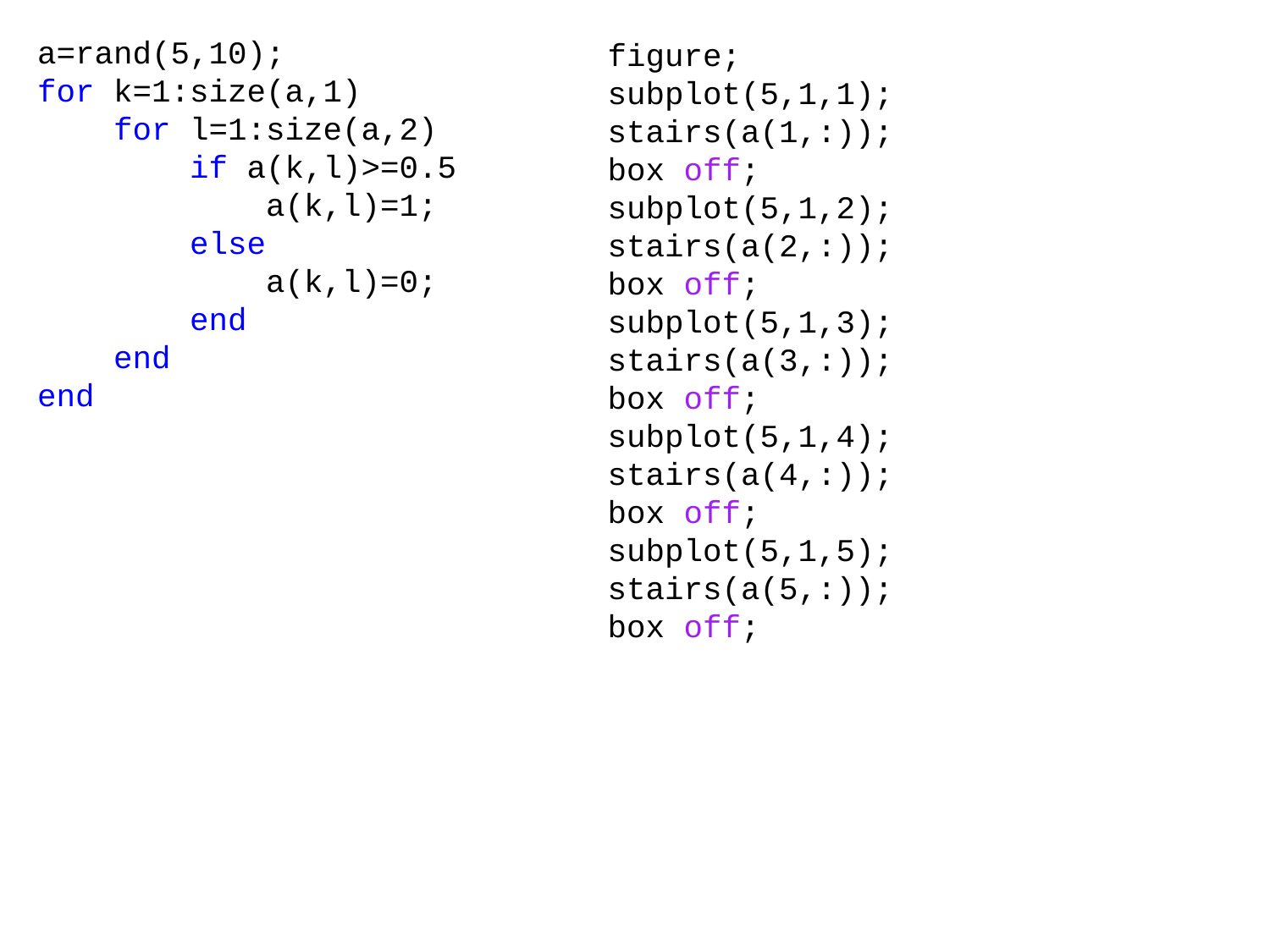

a=rand(5,10);
for k=1:size(a,1)
    for l=1:size(a,2)
        if a(k,l)>=0.5
            a(k,l)=1;
        else
            a(k,l)=0;
        end
    end
end
figure;
subplot(5,1,1);
stairs(a(1,:));
box off;
subplot(5,1,2);
stairs(a(2,:));
box off;
subplot(5,1,3);
stairs(a(3,:));
box off;
subplot(5,1,4);
stairs(a(4,:));
box off;
subplot(5,1,5);
stairs(a(5,:));
box off;